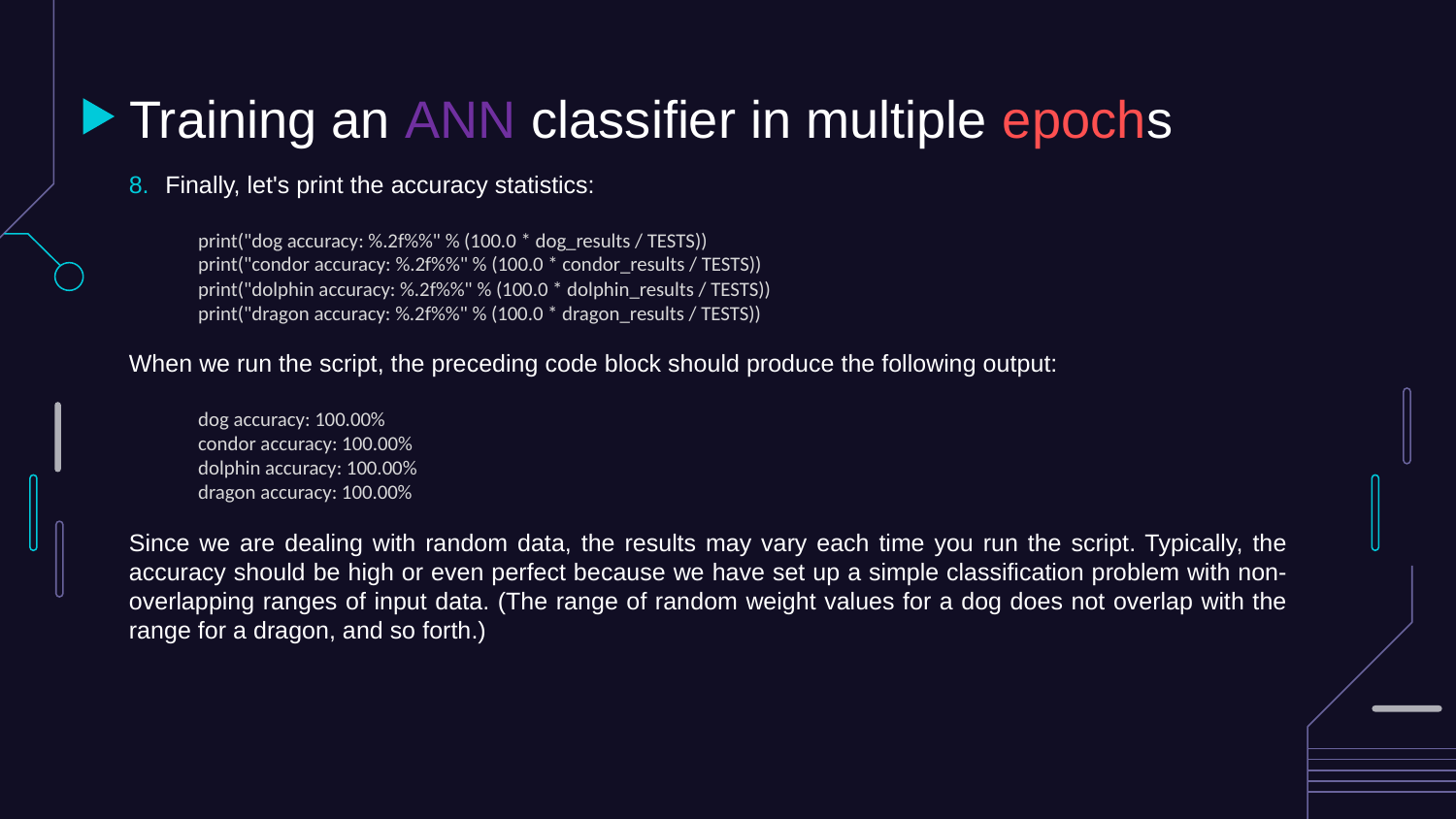

# Training an ANN classifier in multiple epochs
Finally, let's print the accuracy statistics:

               print("dog accuracy: %.2f%%" % (100.0 * dog_results / TESTS))
               print("condor accuracy: %.2f%%" % (100.0 * condor_results / TESTS))
               print("dolphin accuracy: %.2f%%" % (100.0 * dolphin_results / TESTS))
               print("dragon accuracy: %.2f%%" % (100.0 * dragon_results / TESTS))

When we run the script, the preceding code block should produce the following output:

               dog accuracy: 100.00%
               condor accuracy: 100.00%
               dolphin accuracy: 100.00%
               dragon accuracy: 100.00%

Since we are dealing with random data, the results may vary each time you run the script. Typically, the accuracy should be high or even perfect because we have set up a simple classification problem with non-overlapping ranges of input data. (The range of random weight values for a dog does not overlap with the range for a dragon, and so forth.)